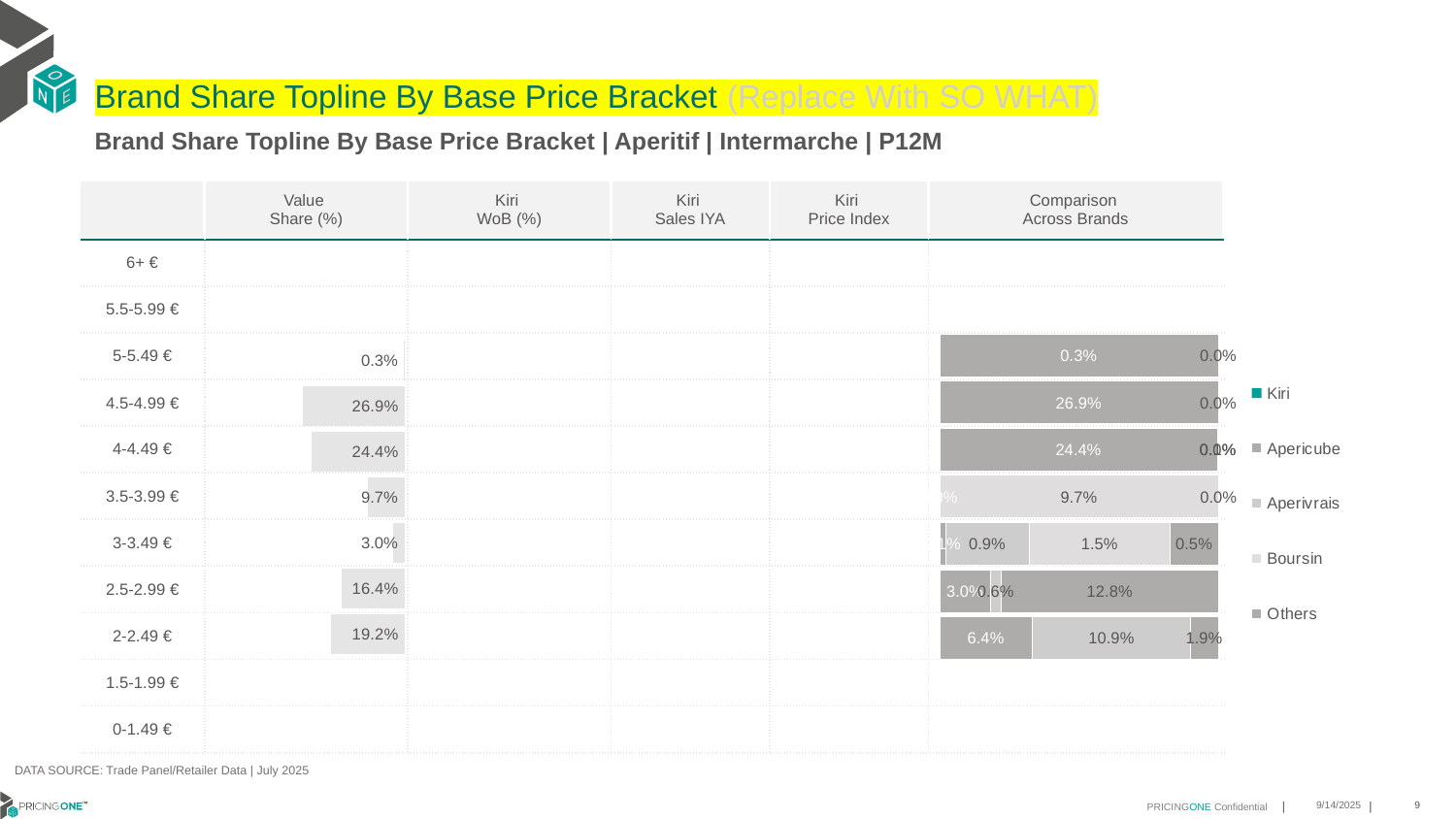

# Brand Share Topline By Base Price Bracket (Replace With SO WHAT)
Brand Share Topline By Base Price Bracket | Aperitif | Intermarche | P12M
|  | Value Share (%) | Kiri WoB (%) | Kiri Sales IYA | Kiri Price Index | Comparison Across Brands |
| --- | --- | --- | --- | --- | --- |
| 6+ € |  |  |  |  |  |
| 5.5-5.99 € |  |  |  |  |  |
| 5-5.49 € |  |  |  |  |  |
| 4.5-4.99 € |  |  |  |  |  |
| 4-4.49 € |  |  |  |  |  |
| 3.5-3.99 € |  |  |  |  |  |
| 3-3.49 € |  |  |  |  |  |
| 2.5-2.99 € |  |  |  |  |  |
| 2-2.49 € |  |  |  |  |  |
| 1.5-1.99 € |  |  |  |  |  |
| 0-1.49 € |  |  |  |  |  |

### Chart

| Category | Kiri | Apericube | Aperivrais | Boursin | Others |
|---|---|---|---|---|---|
| 6+ € | None | None | None | None | None |
| 5.5-5.99 € | None | None | None | None | None |
| 5-5.49 € | None | 0.003006492520755909 | None | None | 3.1205091055537905e-06 |
| 4.5-4.99 € | None | 0.26852109344841774 | None | None | 0.0001251088146436734 |
| 4-4.49 € | None | 0.2439254504605675 | 2.577697857780988e-05 | None | 0.0005013530553704446 |
| 3.5-3.99 € | None | 2.5698310281031214e-06 | None | 0.09709188742891893 | 5.165884821799132e-06 |
| 3-3.49 € | None | 0.0006381310007029537 | 0.008946316046263567 | 0.015033118172919368 | 0.005202255797676469 |
| 2.5-2.99 € | None | 0.029943015570317748 | 0.006443431738719091 | None | 0.12810077975229084 |
| 2-2.49 € | None | 0.06419610978454511 | 0.1086332345810204 | None | 0.019453070204663178 |
| 1.5-1.99 € | None | None | None | None | None |
| 0-1.49 € | None | None | None | None | None |

### Chart

| Category | Value Share |
|---|---|
|  | None |

### Chart

| Category | Brand WoB % |
|---|---|
|  | None |
DATA SOURCE: Trade Panel/Retailer Data | July 2025

9/14/2025
9